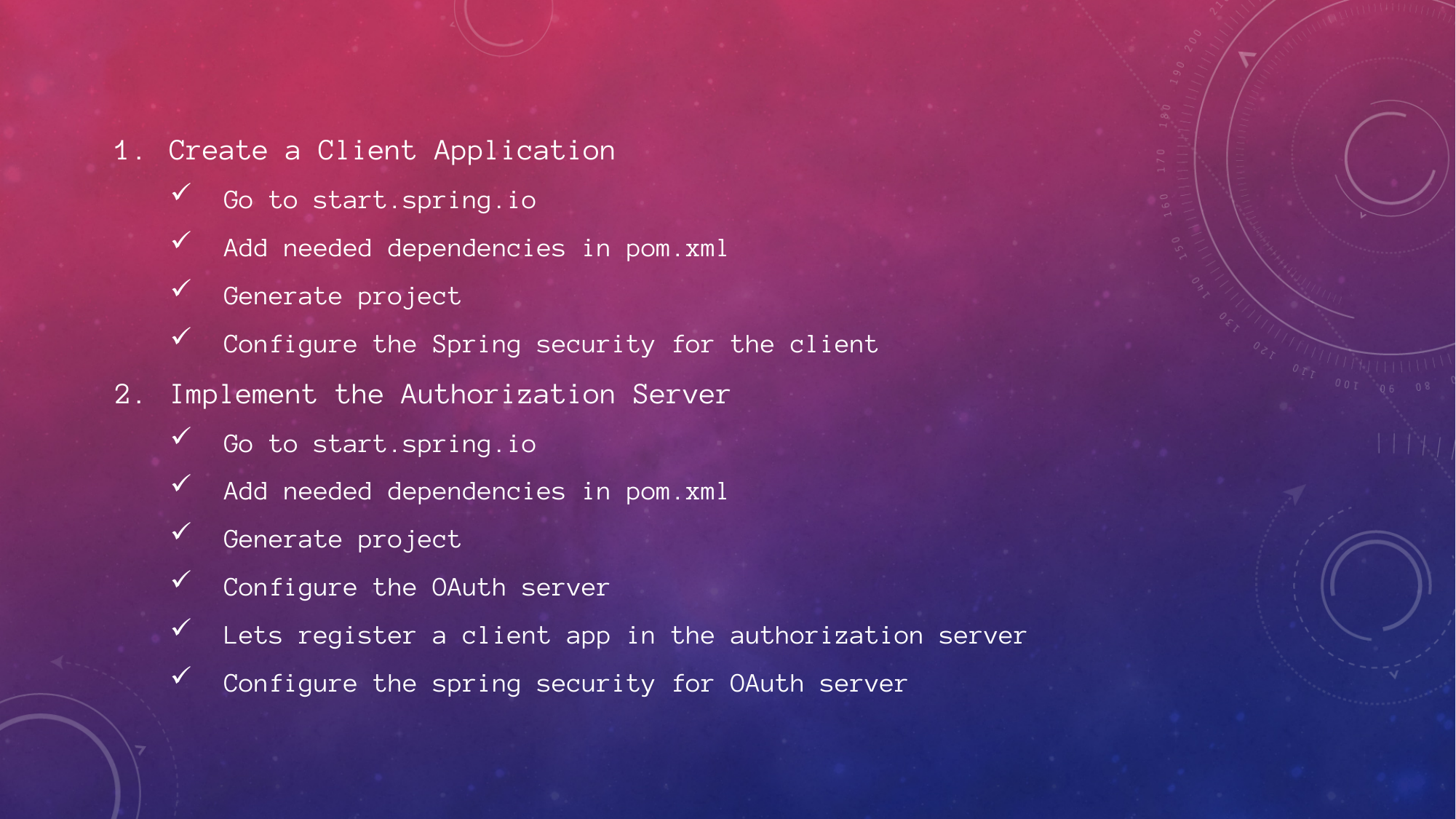

Create a Client Application
Go to start.spring.io
Add needed dependencies in pom.xml
Generate project
Configure the Spring security for the client
Implement the Authorization Server
Go to start.spring.io
Add needed dependencies in pom.xml
Generate project
Configure the OAuth server
Lets register a client app in the authorization server
Configure the spring security for OAuth server